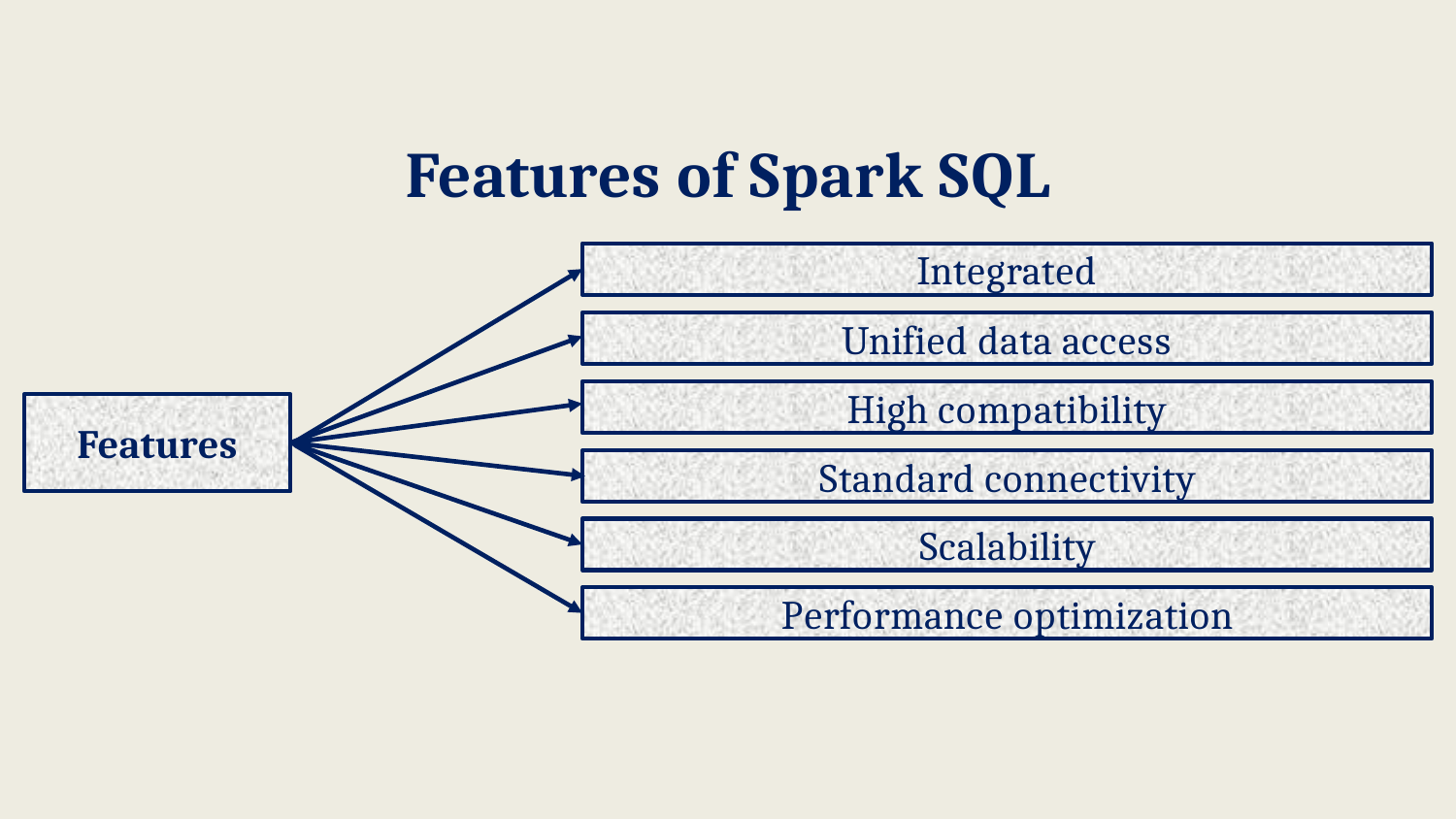

# Features of Spark SQL
Integrated
Unified data access
High compatibility
Features
Standard connectivity
Scalability
Performance optimization